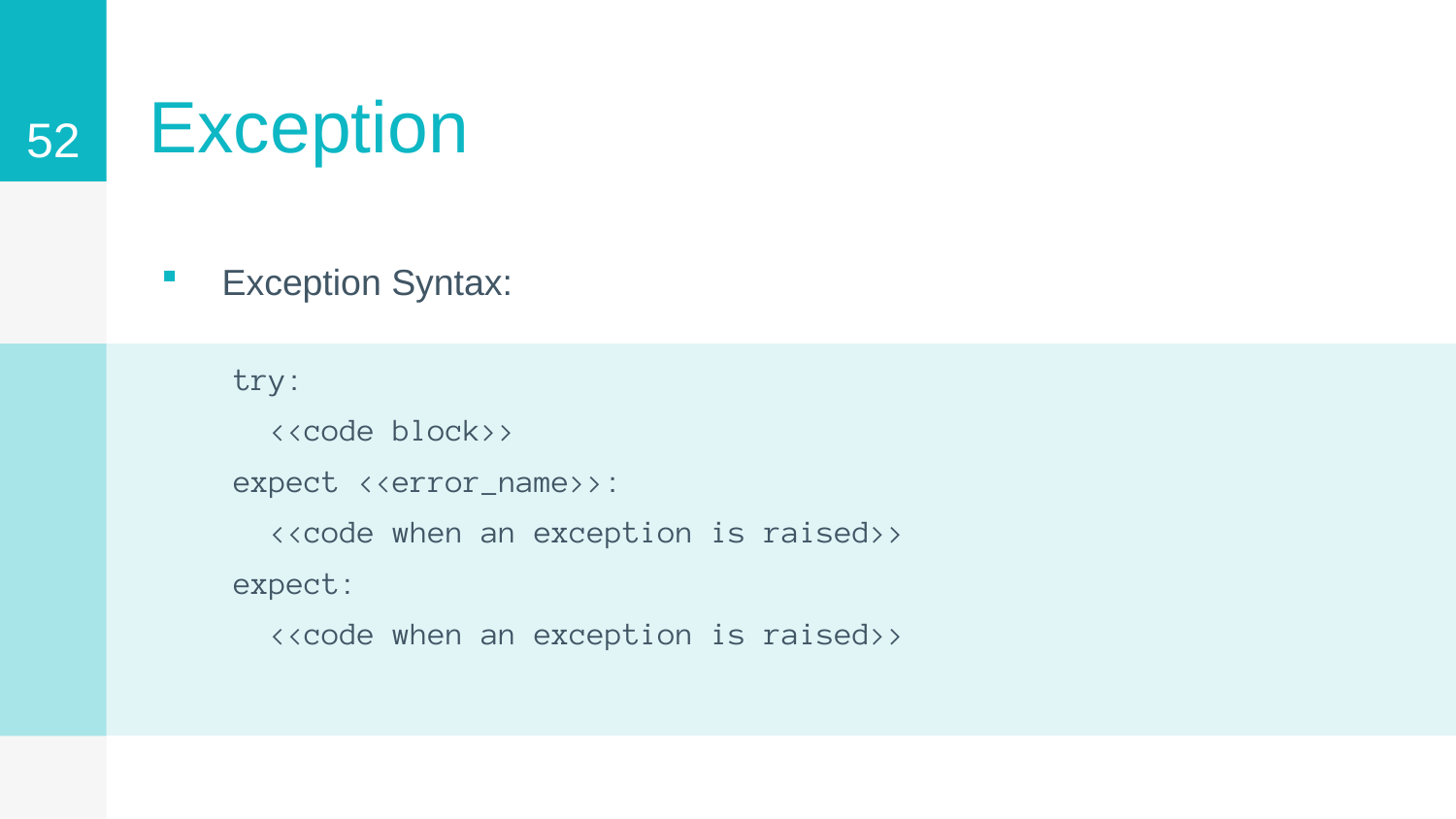

52
# Exception
Exception Syntax:
try:
  <<code block>>
expect <<error_name>>:
  <<code when an exception is raised>>
expect:
  <<code when an exception is raised>>